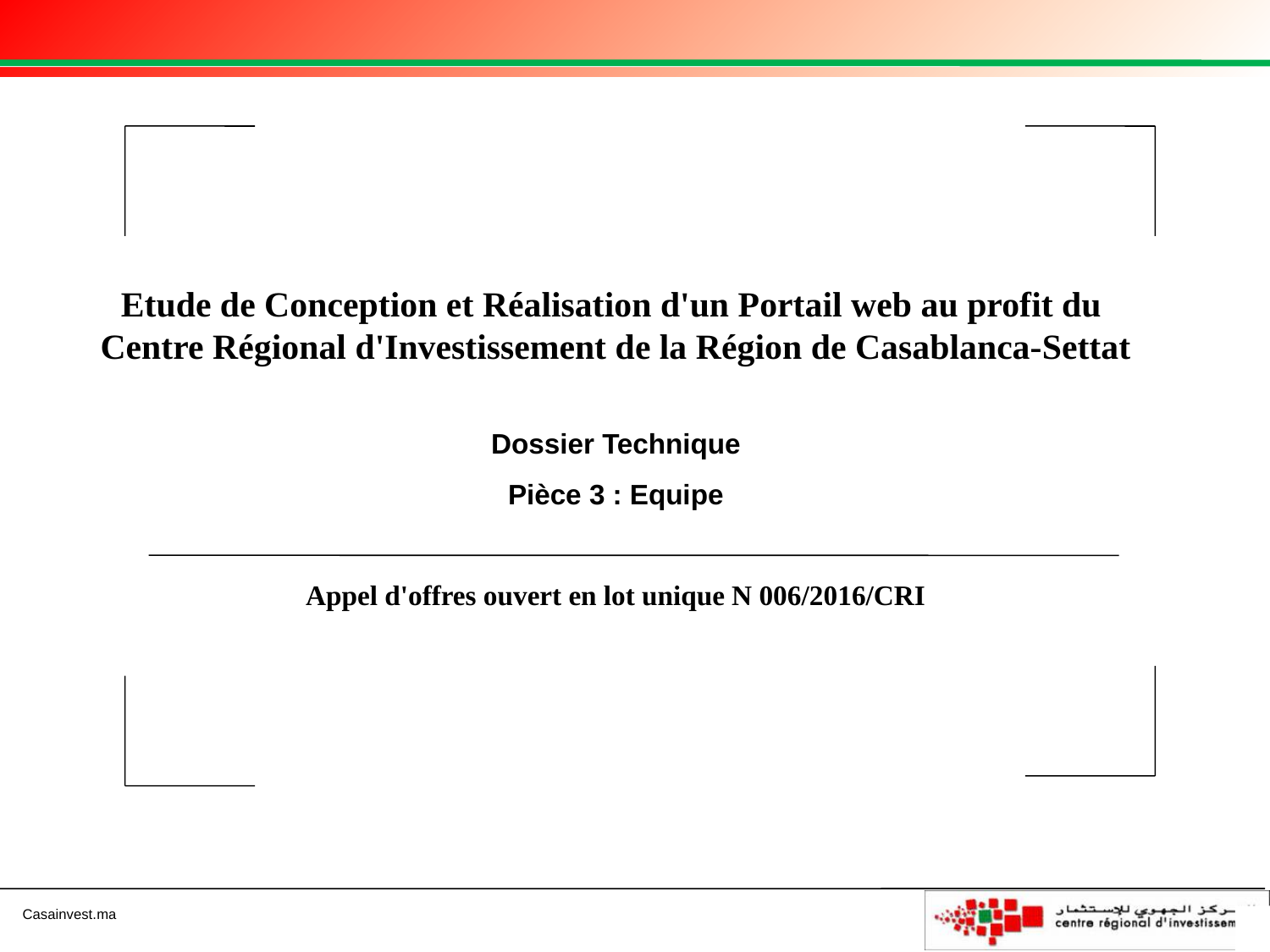

Etude de Conception et Réalisation d'un Portail web au profit du
Centre Régional d'Investissement de la Région de Casablanca-Settat

Dossier Technique
Pièce 3 : Equipe

Appel d'offres ouvert en lot unique N 006/2016/CRI

16